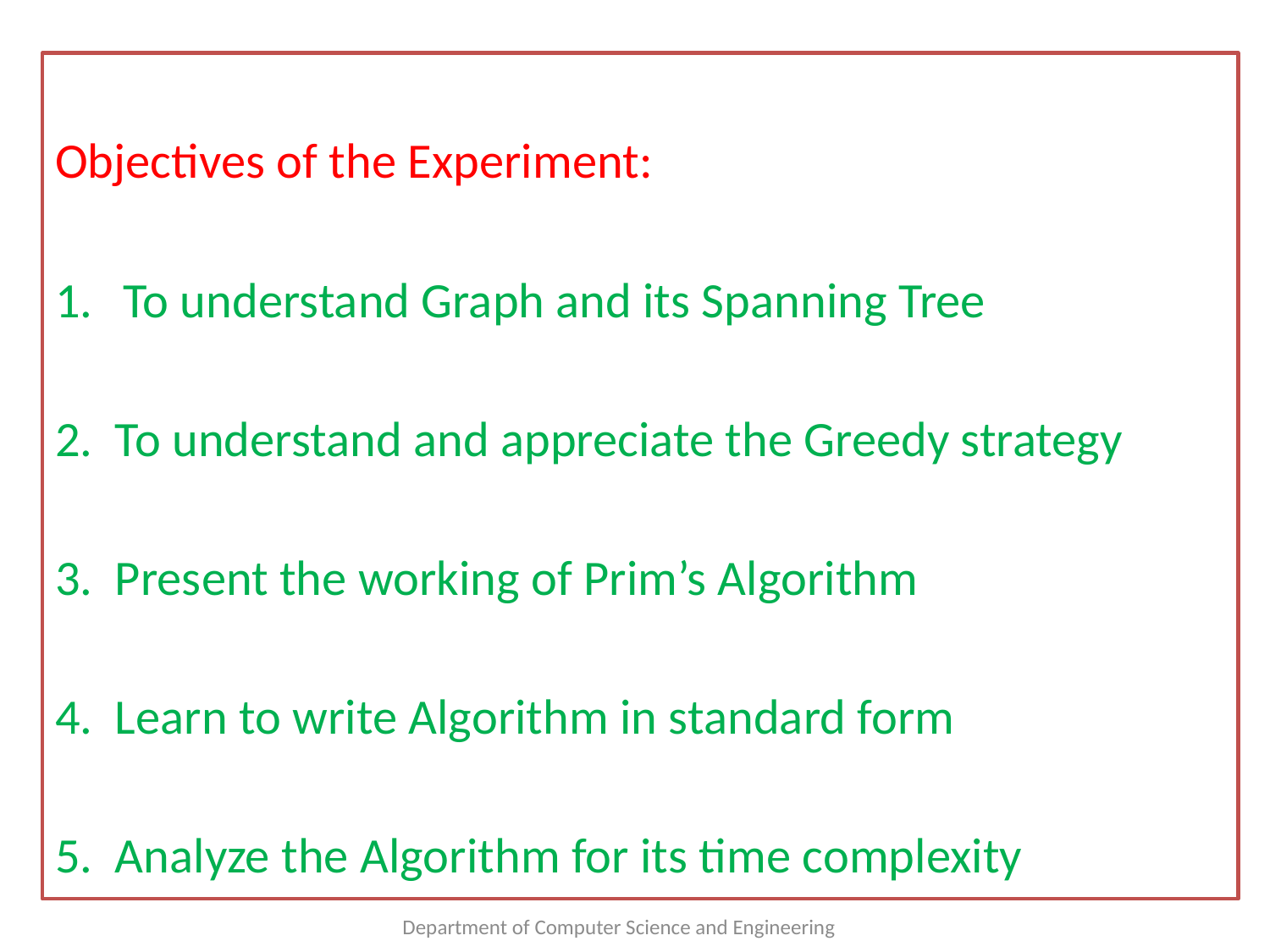

Objectives of the Experiment:

To understand Graph and its Spanning Tree

2.  To understand and appreciate the Greedy strategy

3.  Present the working of Prim’s Algorithm

4.  Learn to write Algorithm in standard form

5.  Analyze the Algorithm for its time complexity

Department of Computer Science and Engineering